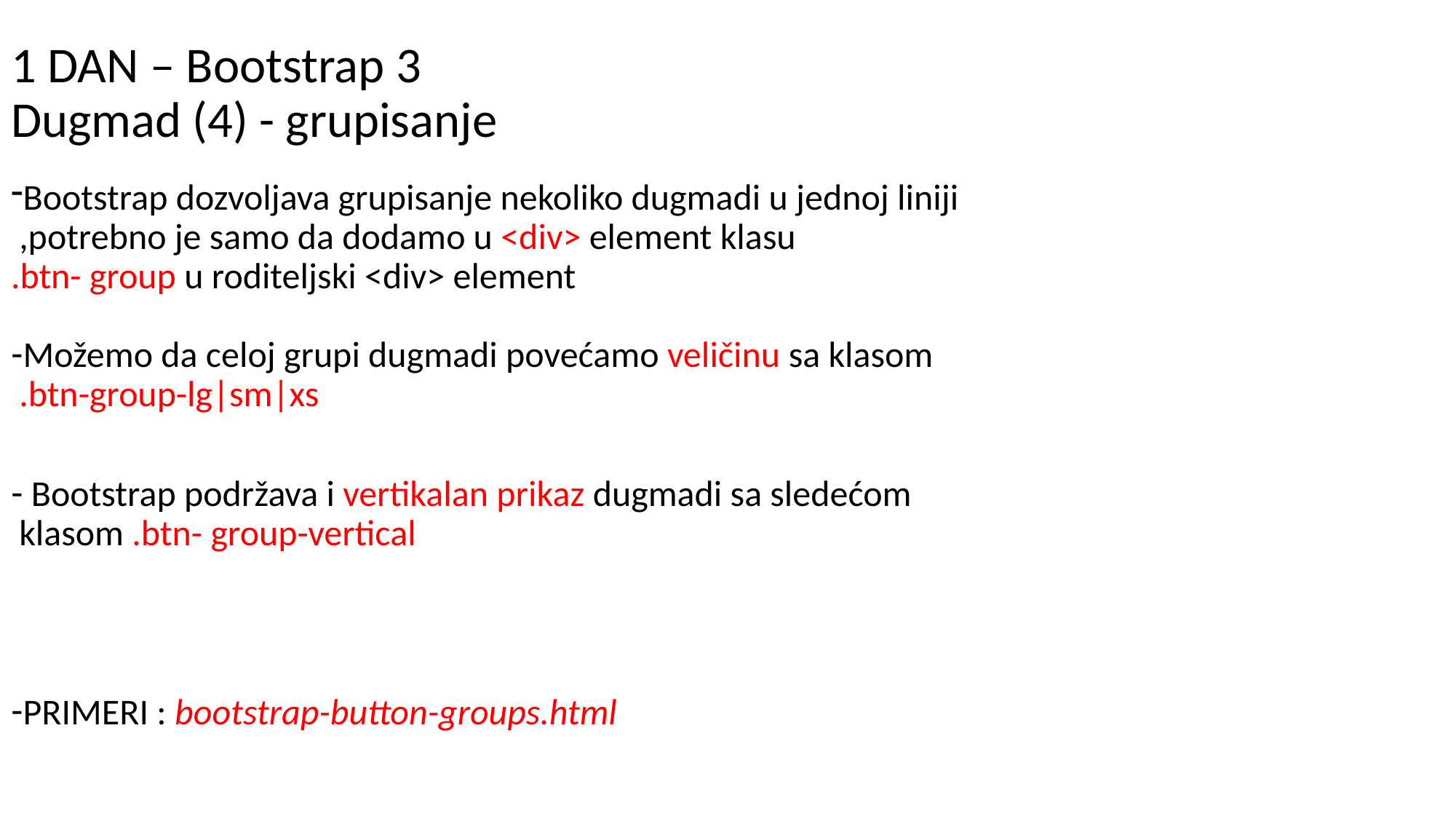

# 1 DAN – Bootstrap 3 Dugmad (4) - grupisanje
Bootstrap dozvoljava grupisanje nekoliko dugmadi u jednoj liniji
 ,potrebno je samo da dodamo u <div> element klasu
.btn- group u roditeljski <div> element

Možemo da celoj grupi dugmadi povećamo veličinu sa klasom
 .btn-group-lg|sm|xs

 Bootstrap podržava i vertikalan prikaz dugmadi sa sledećom
 klasom .btn- group-vertical

PRIMERI : bootstrap-button-groups.html